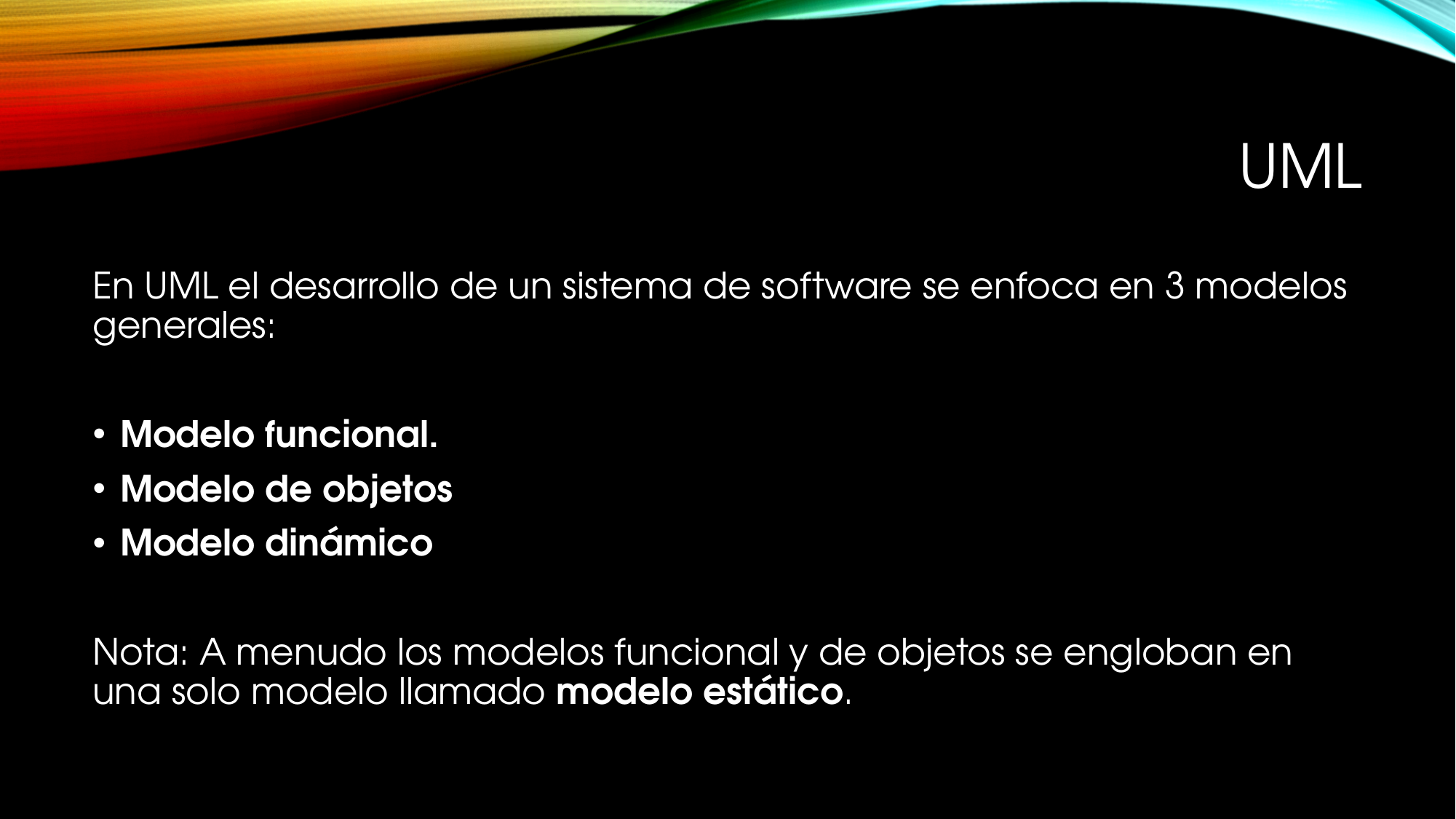

# UML
En UML el desarrollo de un sistema de software se enfoca en 3 modelos generales:

Modelo funcional.
Modelo de objetos
Modelo dinámico

Nota: A menudo los modelos funcional y de objetos se engloban en una solo modelo llamado modelo estático.